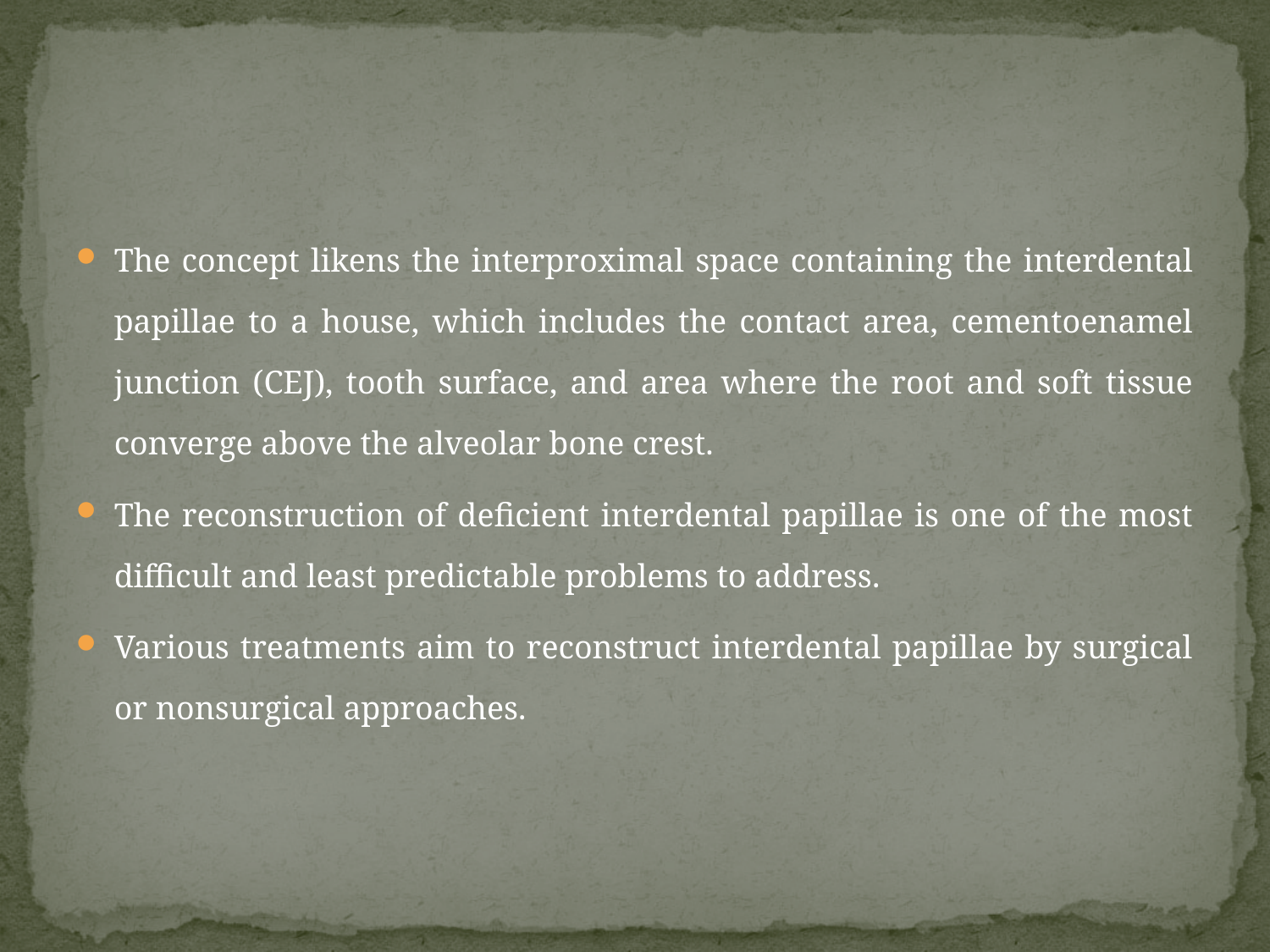

#
The concept likens the interproximal space containing the interdental papillae to a house, which includes the contact area, cementoenamel junction (CEJ), tooth surface, and area where the root and soft tissue converge above the alveolar bone crest.
The reconstruction of deficient interdental papillae is one of the most difficult and least predictable problems to address.
Various treatments aim to reconstruct interdental papillae by surgical or nonsurgical approaches.